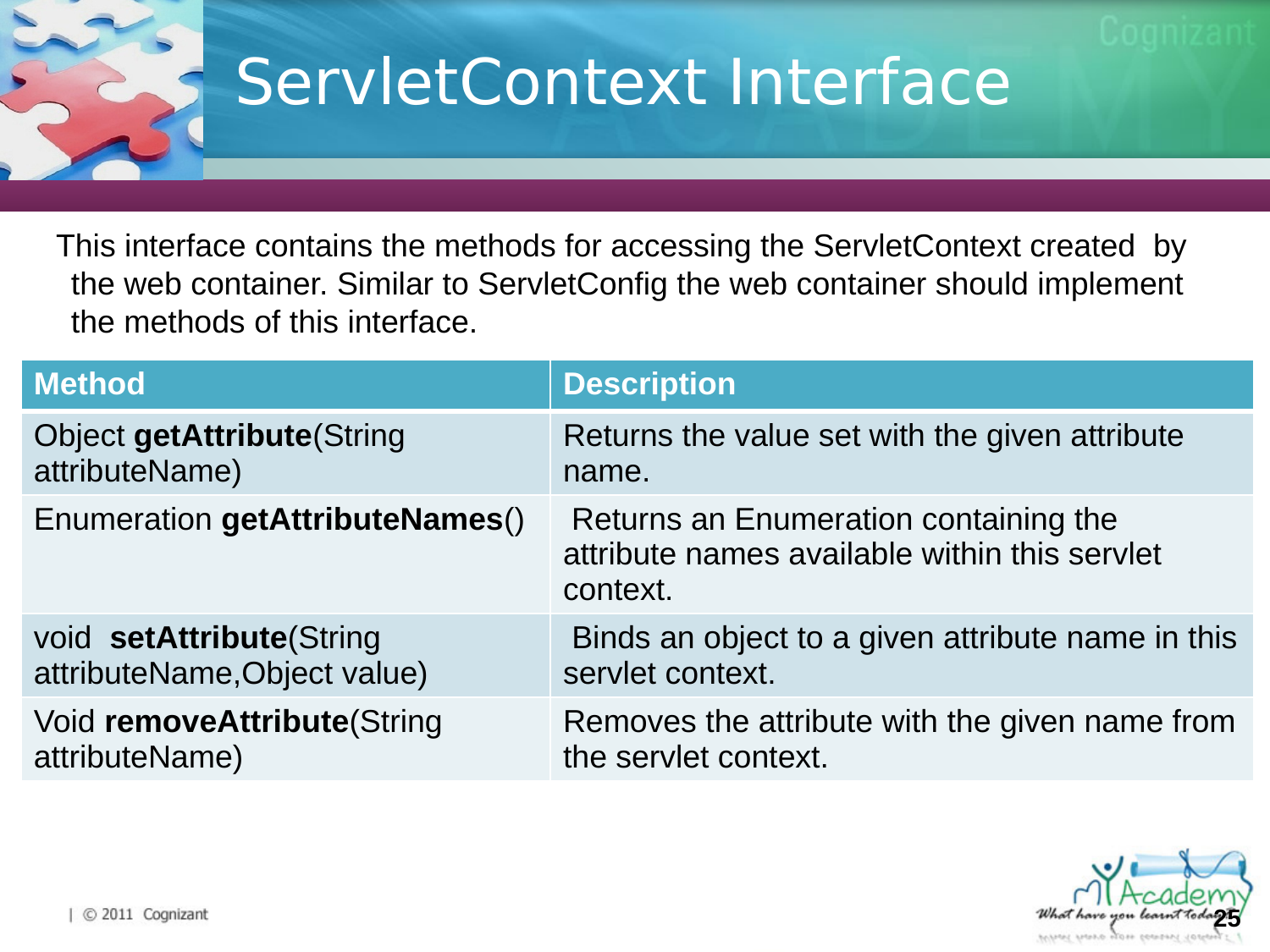

# ServletContext Interface
This interface contains the methods for accessing the ServletContext created  by the web container. Similar to ServletConfig the web container should implement the methods of this interface.
| Method | Description |
| --- | --- |
| Object getAttribute(String attributeName) | Returns the value set with the given attribute name. |
| Enumeration getAttributeNames() | Returns an Enumeration containing the attribute names available within this servlet context. |
| void setAttribute(String attributeName,Object value) | Binds an object to a given attribute name in this servlet context. |
| Void removeAttribute(String attributeName) | Removes the attribute with the given name from the servlet context. |
25